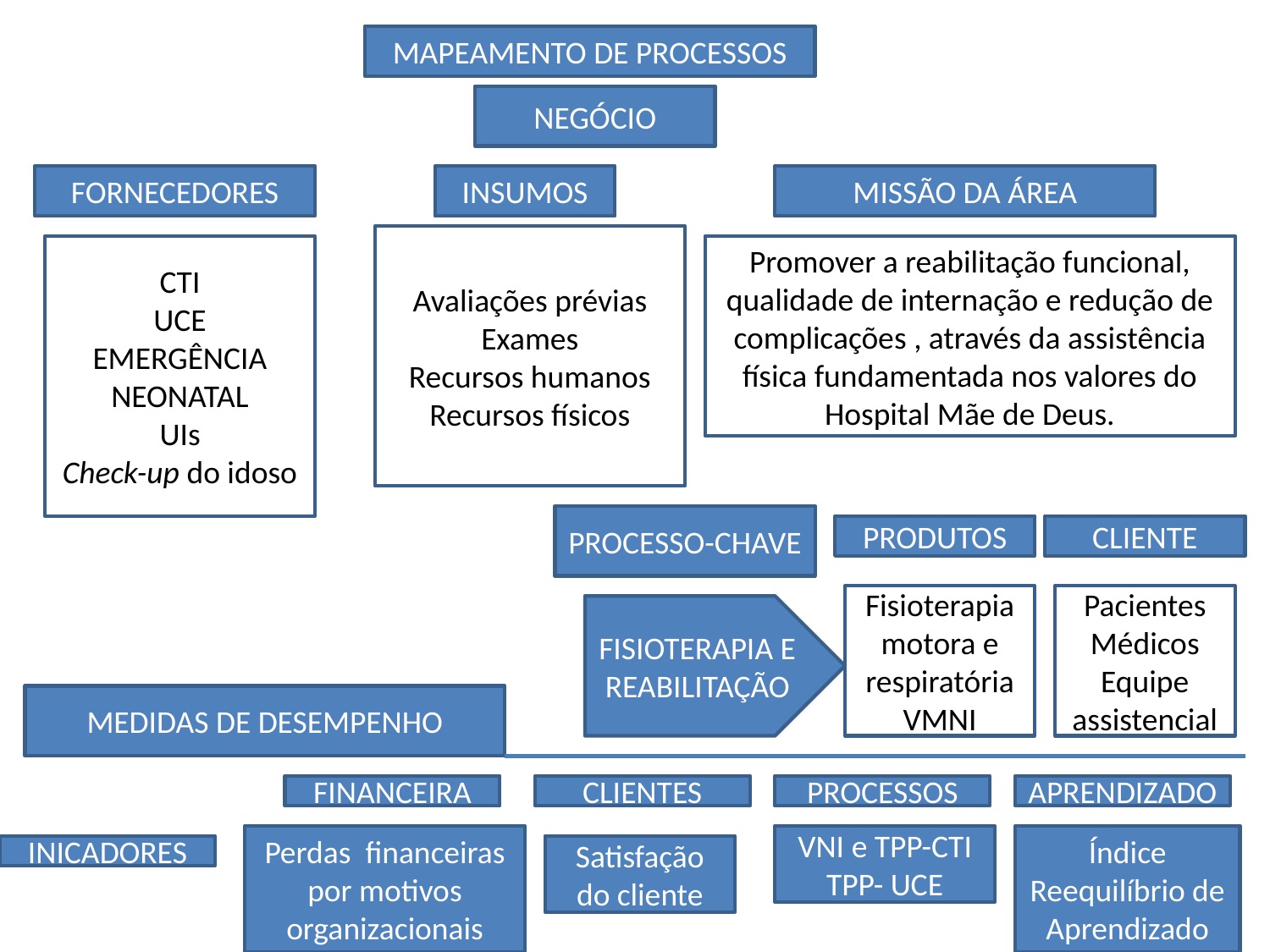

MAPEAMENTO DE PROCESSOS
NEGÓCIO
FORNECEDORES
INSUMOS
MISSÃO DA ÁREA
Avaliações prévias
Exames
Recursos humanos
Recursos físicos
CTI
UCE
EMERGÊNCIA
NEONATAL
UIs
Check-up do idoso
Promover a reabilitação funcional, qualidade de internação e redução de complicações , através da assistência física fundamentada nos valores do Hospital Mãe de Deus.
PROCESSO-CHAVE
PRODUTOS
CLIENTE
Fisioterapia motora e respiratória
VMNI
Pacientes
Médicos
Equipe assistencial
FISIOTERAPIA E REABILITAÇÃO
MEDIDAS DE DESEMPENHO
FINANCEIRA
CLIENTES
PROCESSOS
APRENDIZADO
Perdas  financeiras por motivos organizacionais
VNI e TPP-CTI
TPP- UCE
Índice Reequilíbrio de Aprendizado
INICADORES
Satisfação do cliente